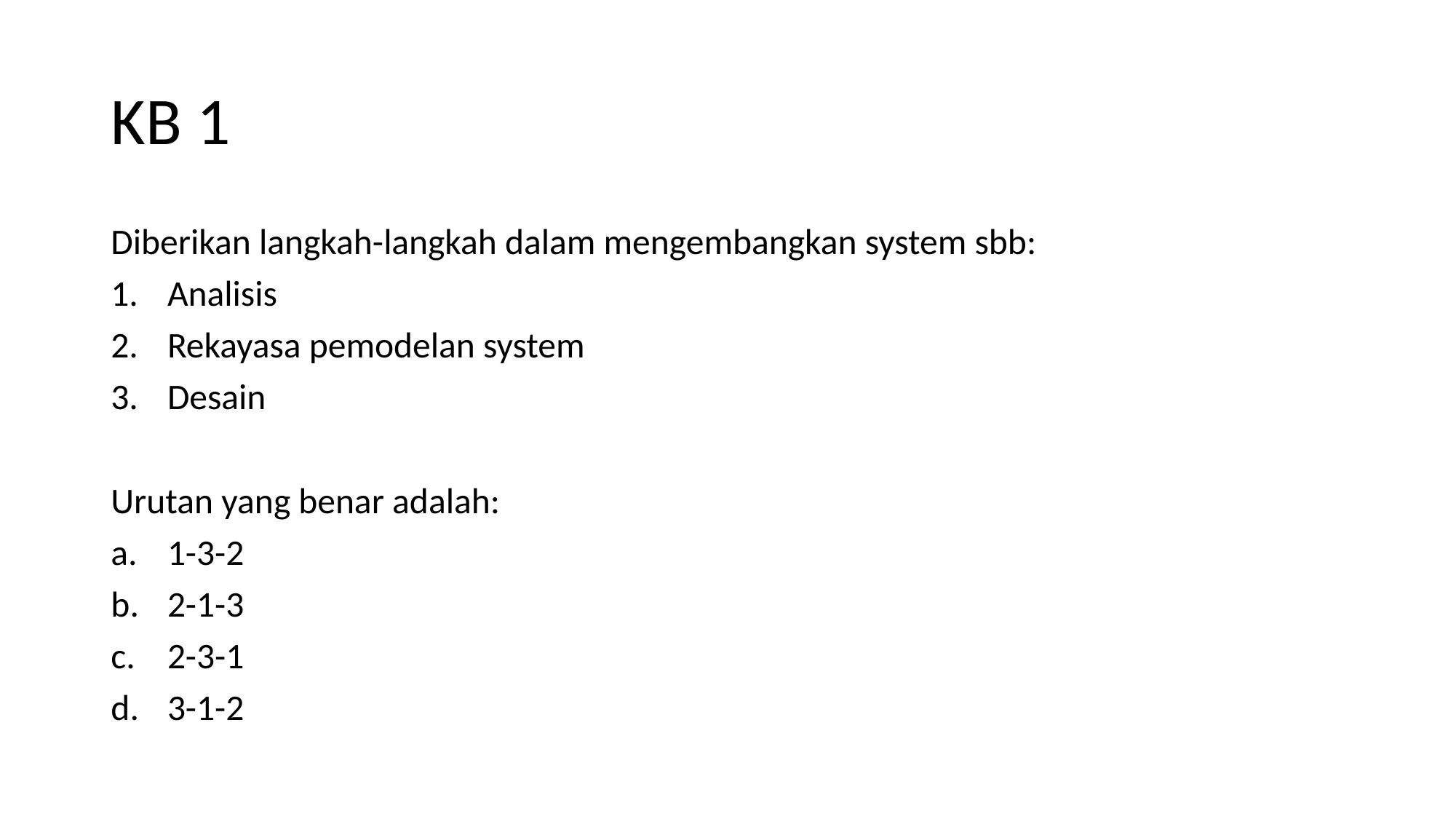

# KB 1
Diberikan langkah-langkah dalam mengembangkan system sbb:
Analisis
Rekayasa pemodelan system
Desain

Urutan yang benar adalah:
1-3-2
2-1-3
2-3-1
3-1-2